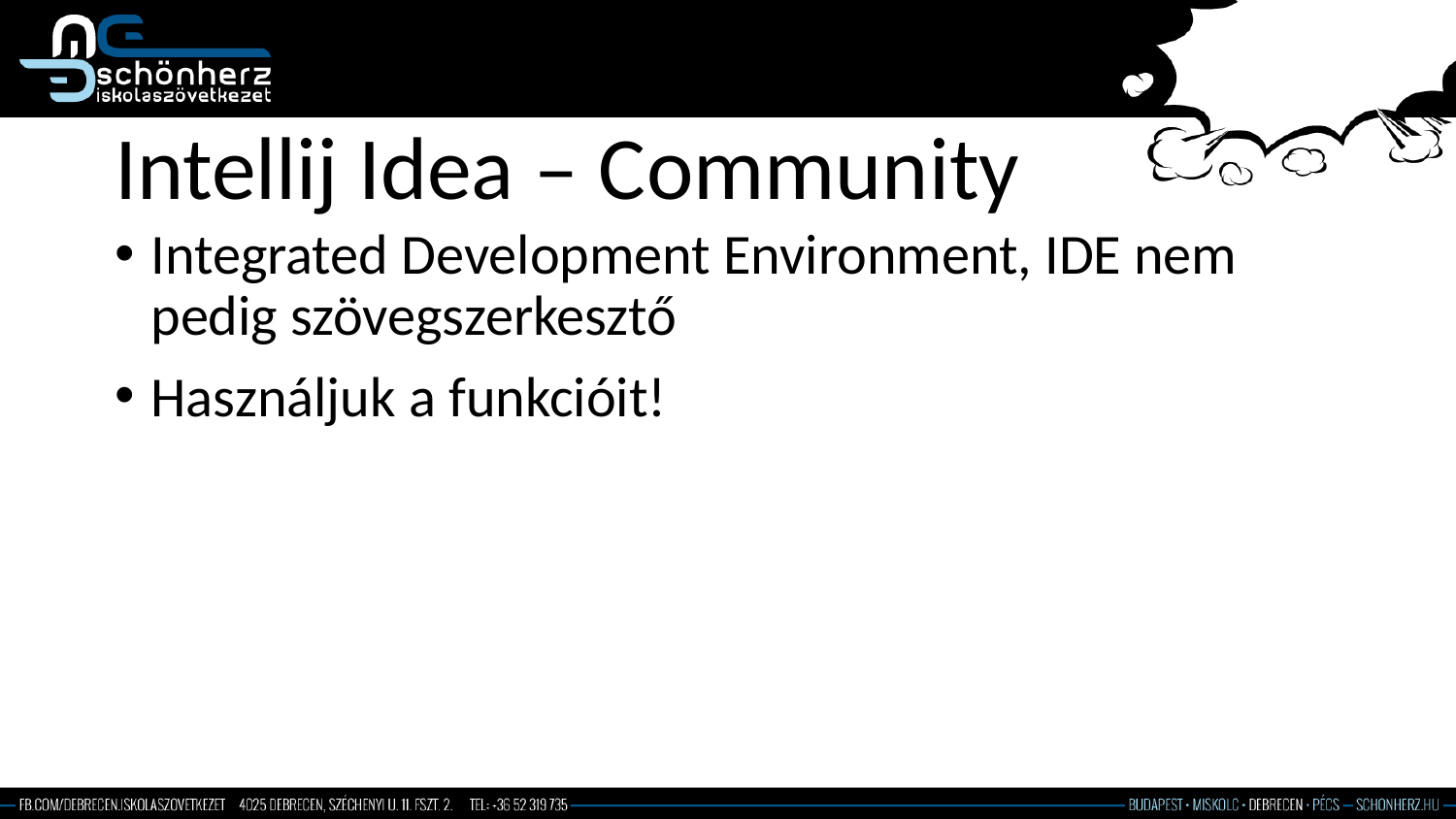

# Intellij Idea – Community
Integrated Development Environment, IDE nem pedig szövegszerkesztő
Használjuk a funkcióit!